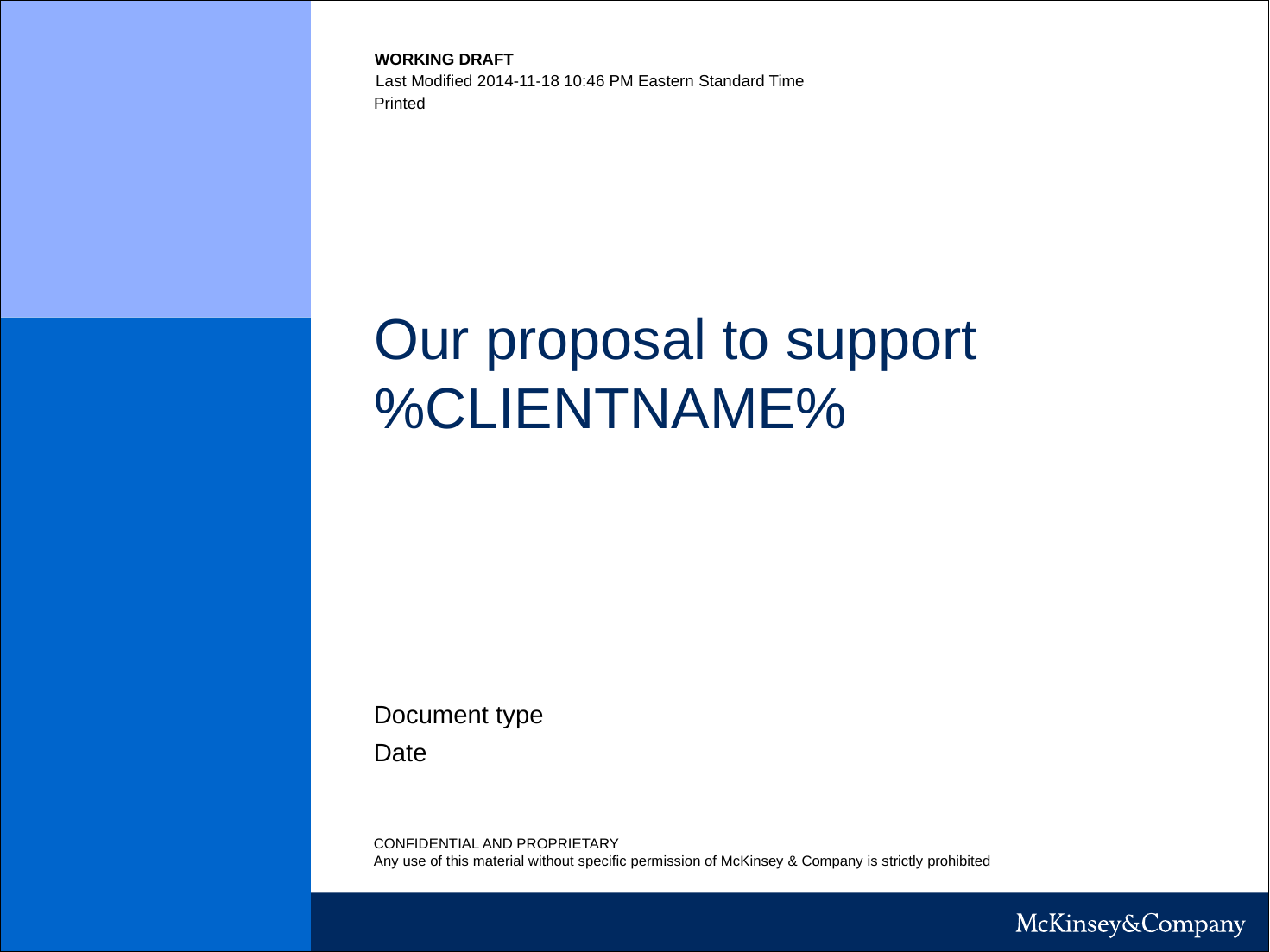

# Our proposal to support %CLIENTNAME%

Document type
Date
CONFIDENTIAL AND PROPRIETARY
Any use of this material without specific permission of McKinsey & Company is strictly prohibited